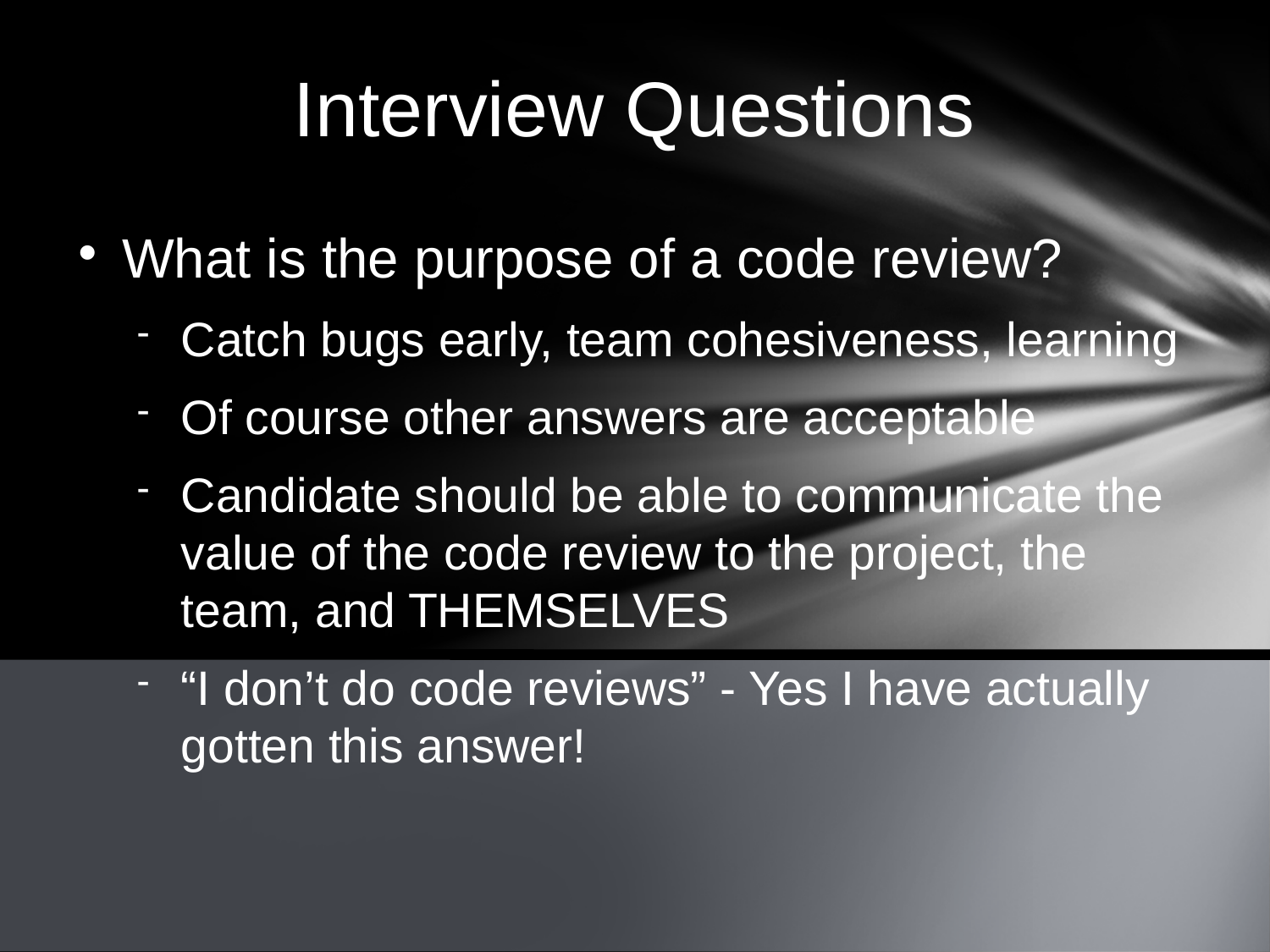

Interview Questions
What is the purpose of a code review?
Catch bugs early, team cohesiveness, learning
Of course other answers are acceptable
Candidate should be able to communicate the value of the code review to the project, the team, and THEMSELVES
“I don’t do code reviews” - Yes I have actually gotten this answer!